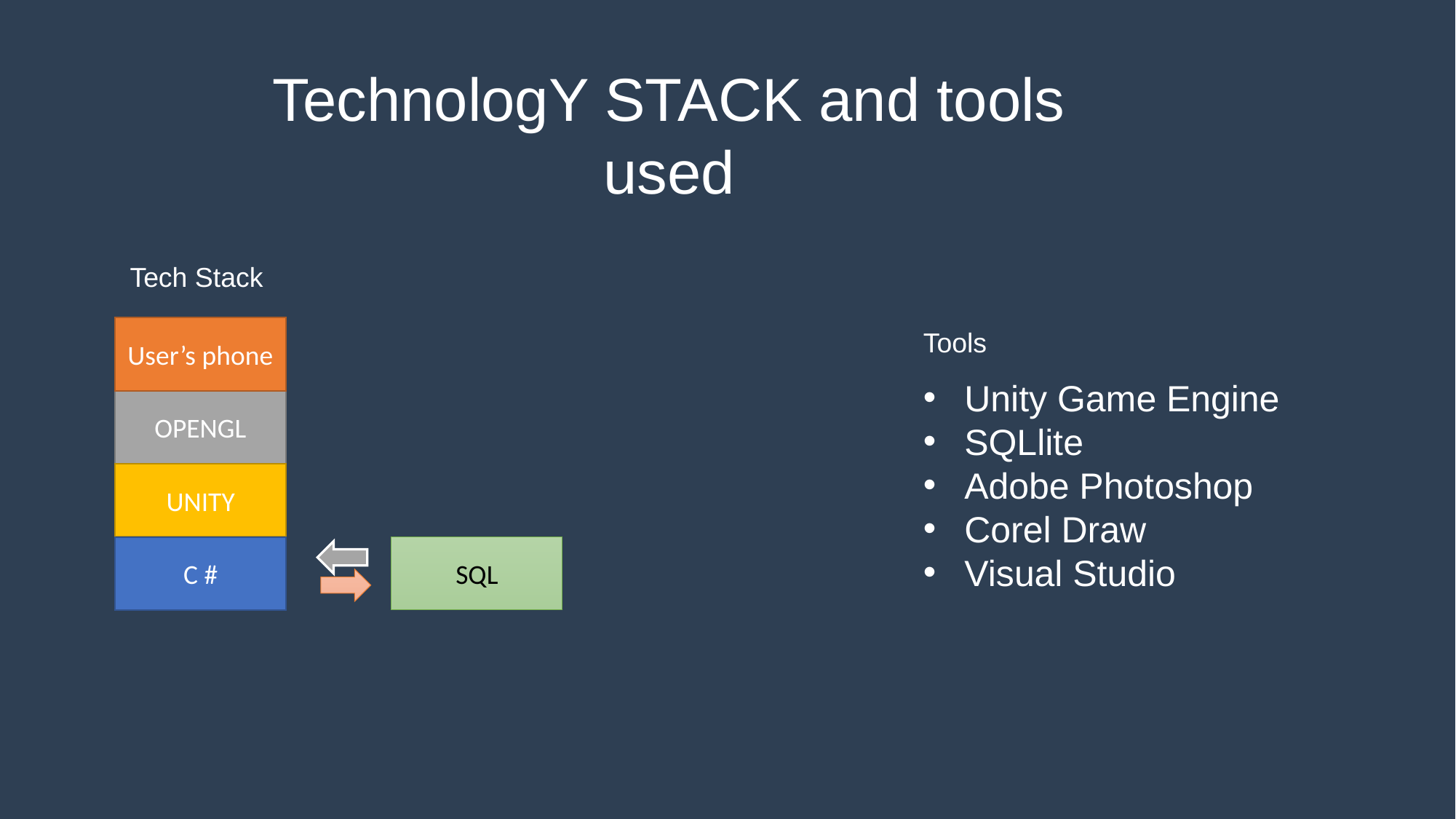

TechnologY STACK and tools used
Tech Stack
User’s phone
OPENGL
UNITY
SQL
C #

Tools
Unity Game Engine
SQLlite
Adobe Photoshop
Corel Draw
Visual Studio